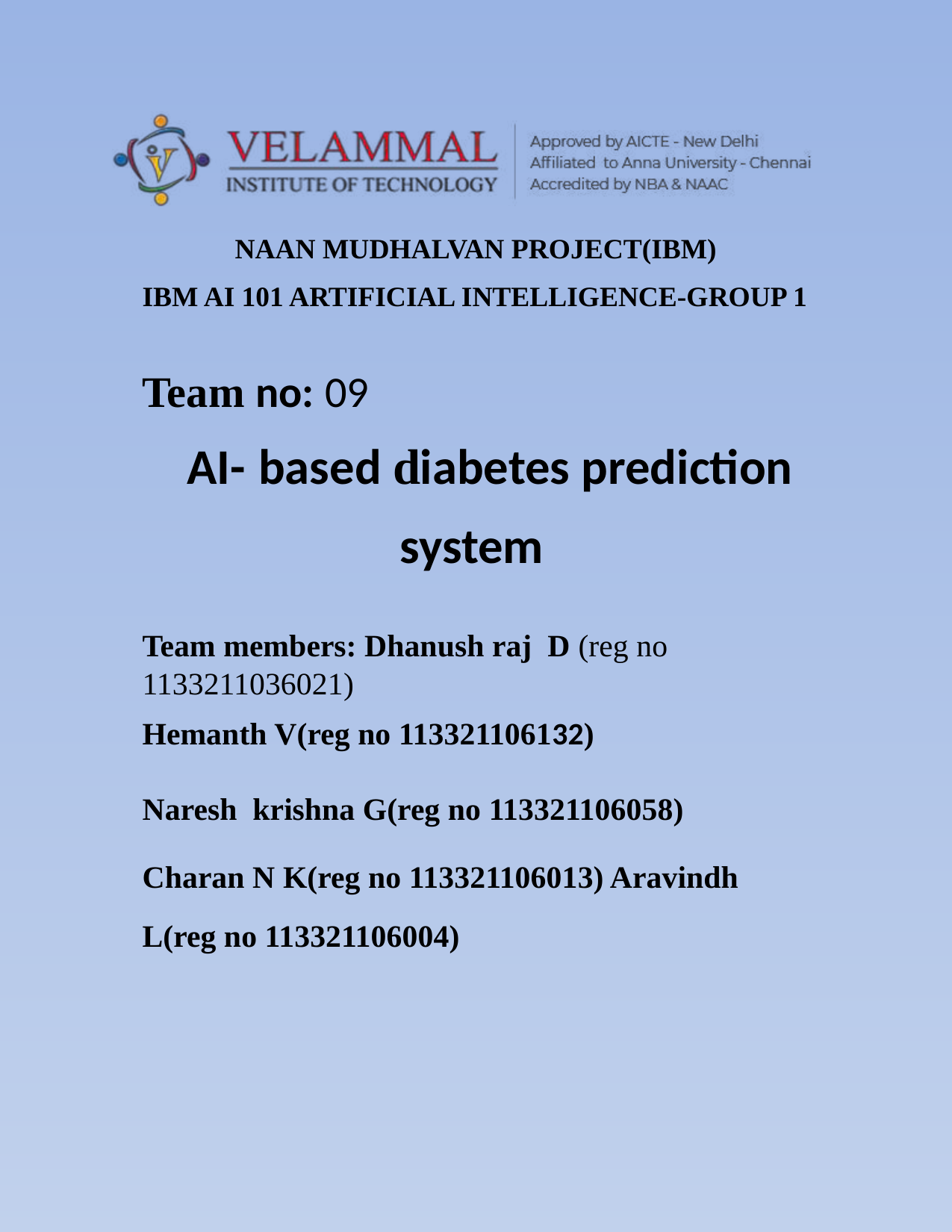

NAAN MUDHALVAN PROJECT(IBM)
IBM AI 101 ARTIFICIAL INTELLIGENCE-GROUP 1

Team no: 09
    AI- based diabetes prediction
                       system

Team members: Dhanush raj  D (reg no 1133211036021)
Hemanth V(reg no 113321106132)

Naresh  krishna G(reg no 113321106058)
Charan N K(reg no 113321106013) Aravindh L(reg no 113321106004)